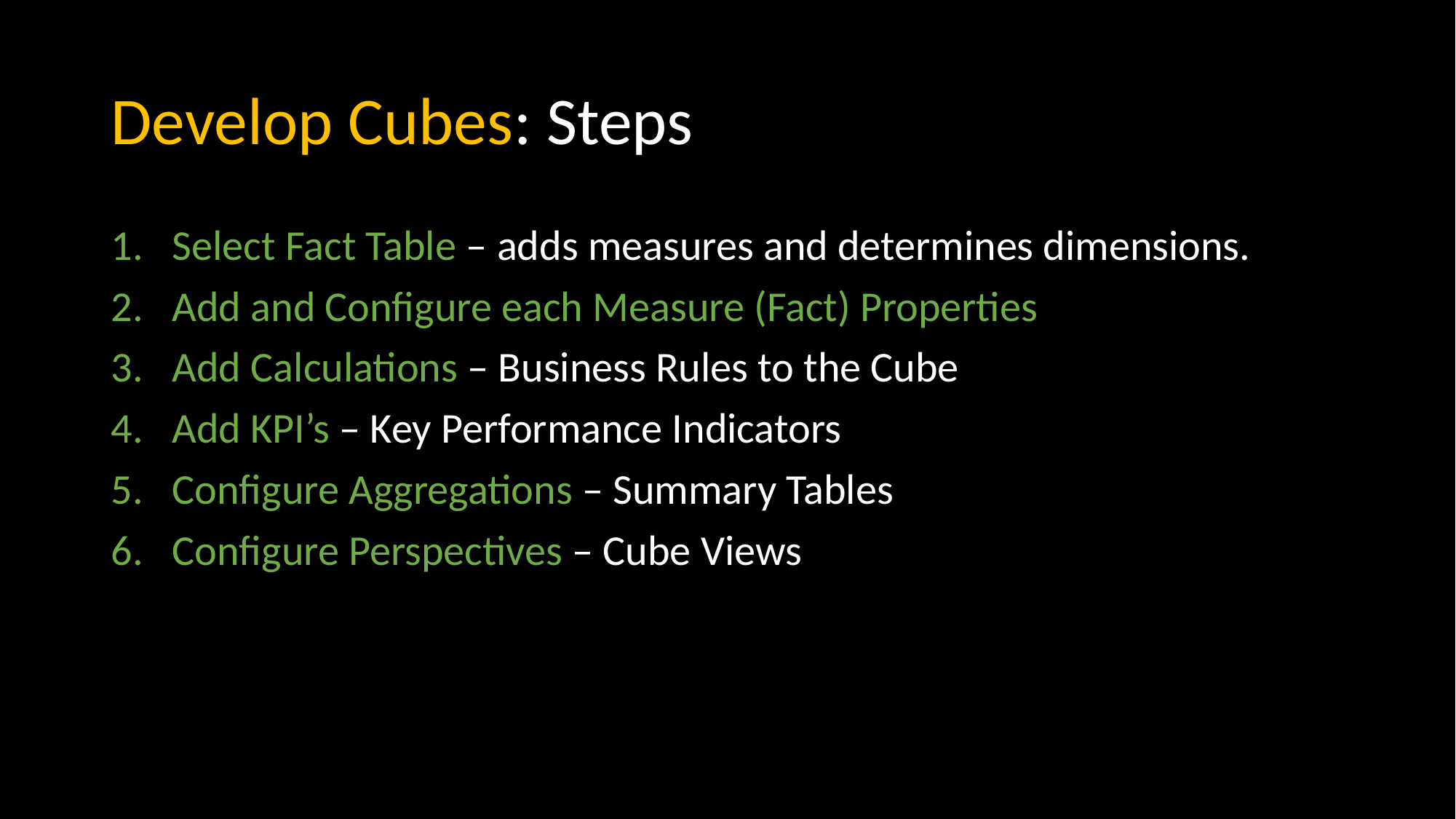

# Develop Cubes: Steps
Select Fact Table – adds measures and determines dimensions.
Add and Configure each Measure (Fact) Properties
Add Calculations – Business Rules to the Cube
Add KPI’s – Key Performance Indicators
Configure Aggregations – Summary Tables
Configure Perspectives – Cube Views